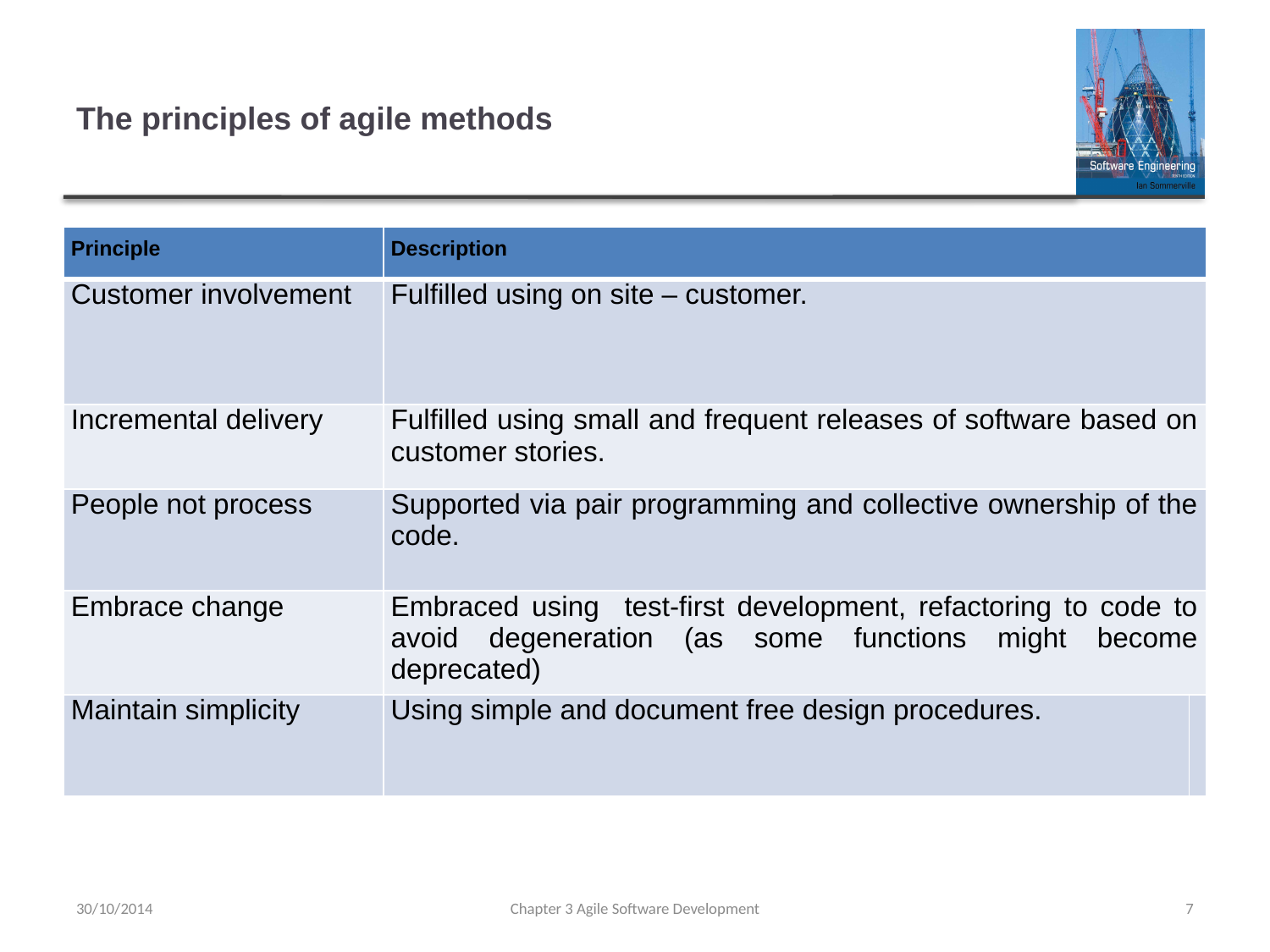

# The principles of agile methods
| Principle | Description |  |
| --- | --- | --- |
| Customer involvement | Fulfilled using on site – customer. |  |
| Incremental delivery | Fulfilled using small and frequent releases of software based on customer stories. |  |
| People not process | Supported via pair programming and collective ownership of the code. |  |
| Embrace change | Embraced using test-first development, refactoring to code to avoid degeneration (as some functions might become deprecated) |  |
| Maintain simplicity | Using simple and document free design procedures. |  |
30/10/2014
Chapter 3 Agile Software Development
7